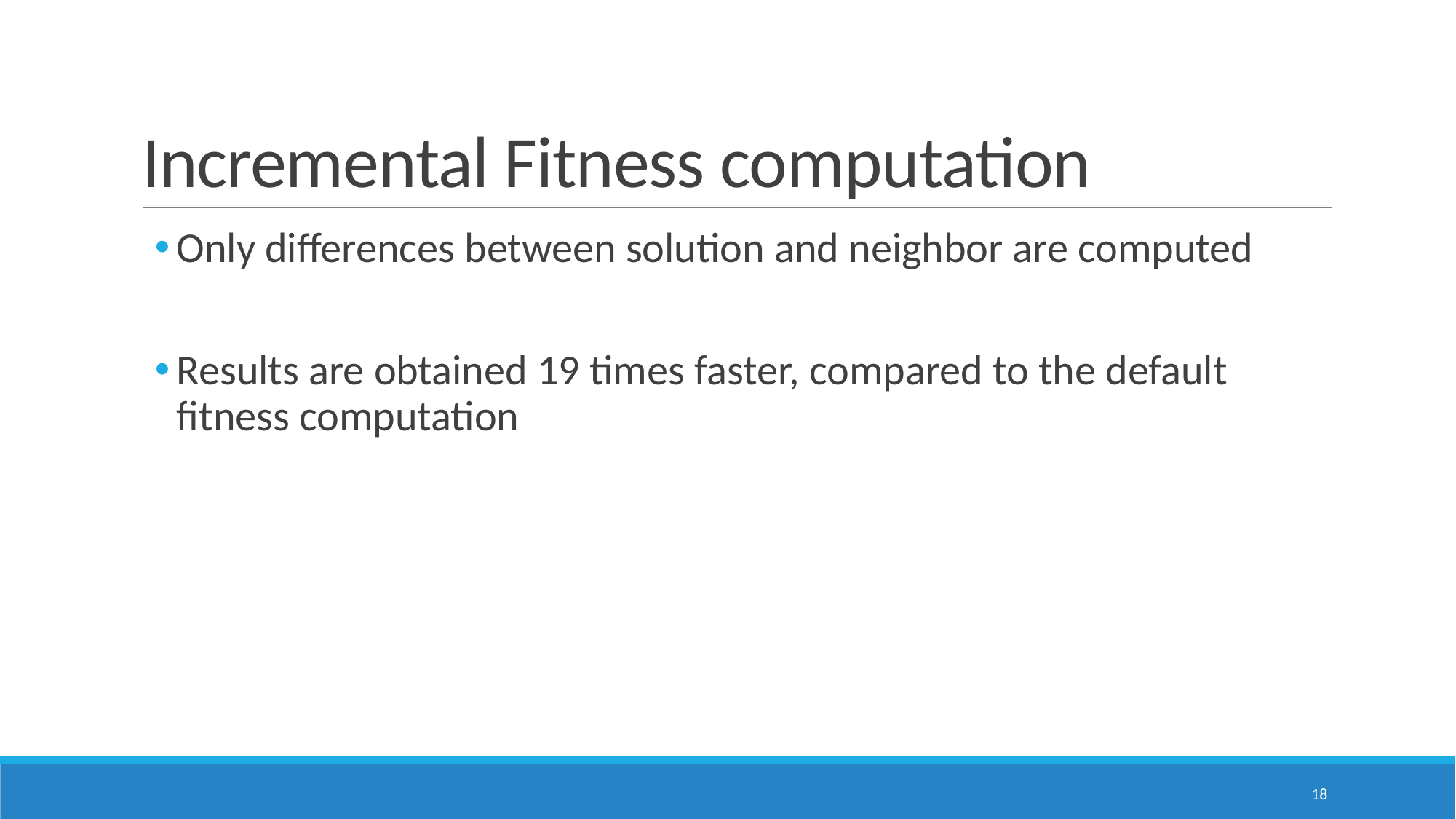

# Incremental Fitness computation
Only differences between solution and neighbor are computed

Results are obtained 19 times faster, compared to the default fitness computation
18